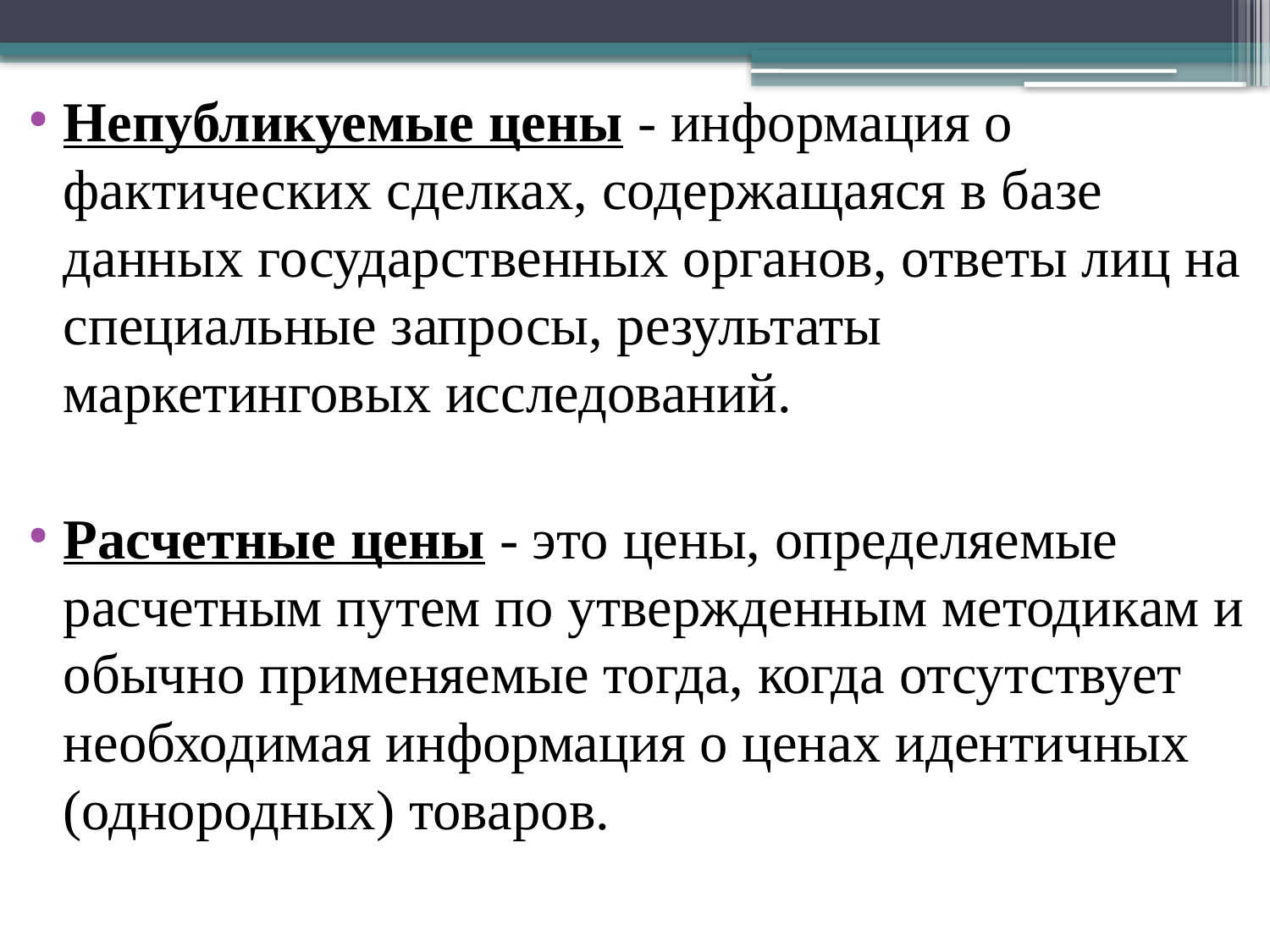

Непубликуемые цены - информация о фактических сделках, содержащаяся в базе данных государственных органов, ответы лиц на специальные запросы, результаты маркетинговых исследований.

Расчетные цены - это цены, определяемые расчетным путем по утвержденным методикам и обычно применяемые тогда, когда отсутствует необходимая информация о ценах идентичных (однородных) товаров.